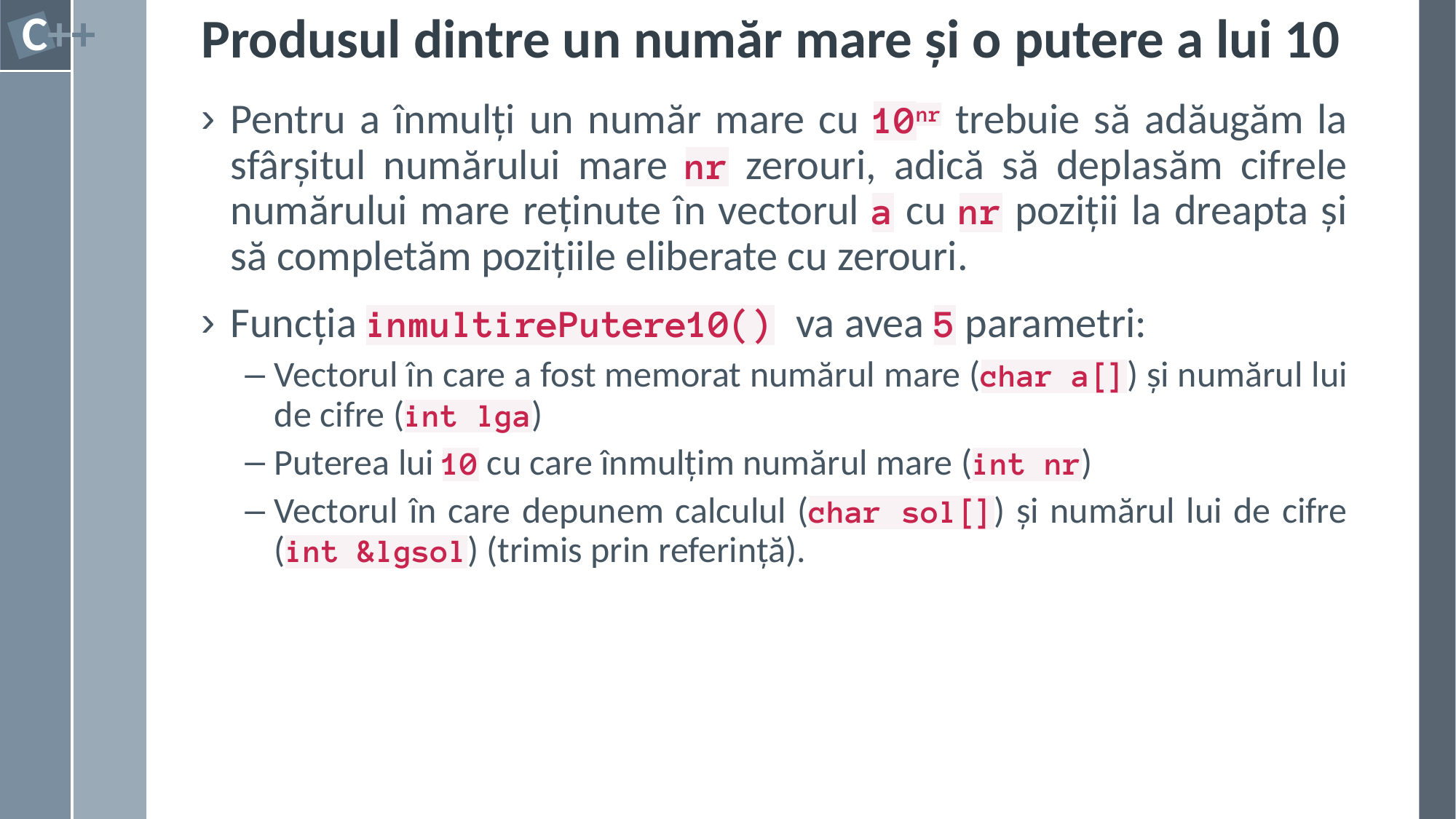

# Produsul dintre un număr mare și o putere a lui 10
Pentru a înmulți un număr mare cu 10nr trebuie să adăugăm la sfârșitul numărului mare nr zerouri, adică să deplasăm cifrele numărului mare reținute în vectorul a cu nr poziții la dreapta și să completăm pozițiile eliberate cu zerouri.
Funcția inmultirePutere10() va avea 5 parametri:
Vectorul în care a fost memorat numărul mare (char a[]) și numărul lui de cifre (int lga)
Puterea lui 10 cu care înmulțim numărul mare (int nr)
Vectorul în care depunem calculul (char sol[]) și numărul lui de cifre (int &lgsol) (trimis prin referință).